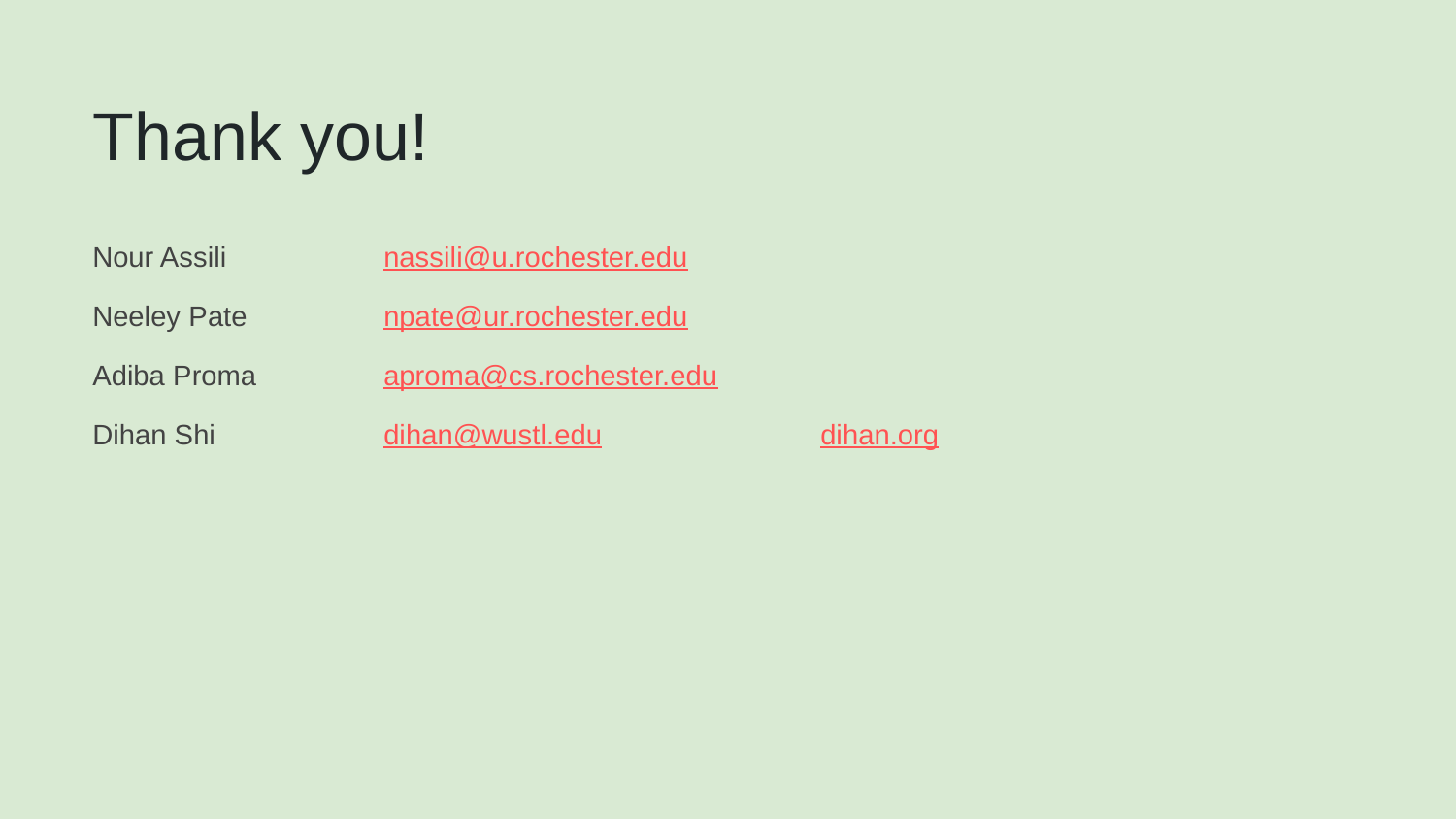

# Thank you!
Nour Assili      	nassili@u.rochester.edu
Neeley Pate    	npate@ur.rochester.edu
Adiba Proma   	aproma@cs.rochester.edu
Dihan Shi	     	dihan@wustl.edu		dihan.org